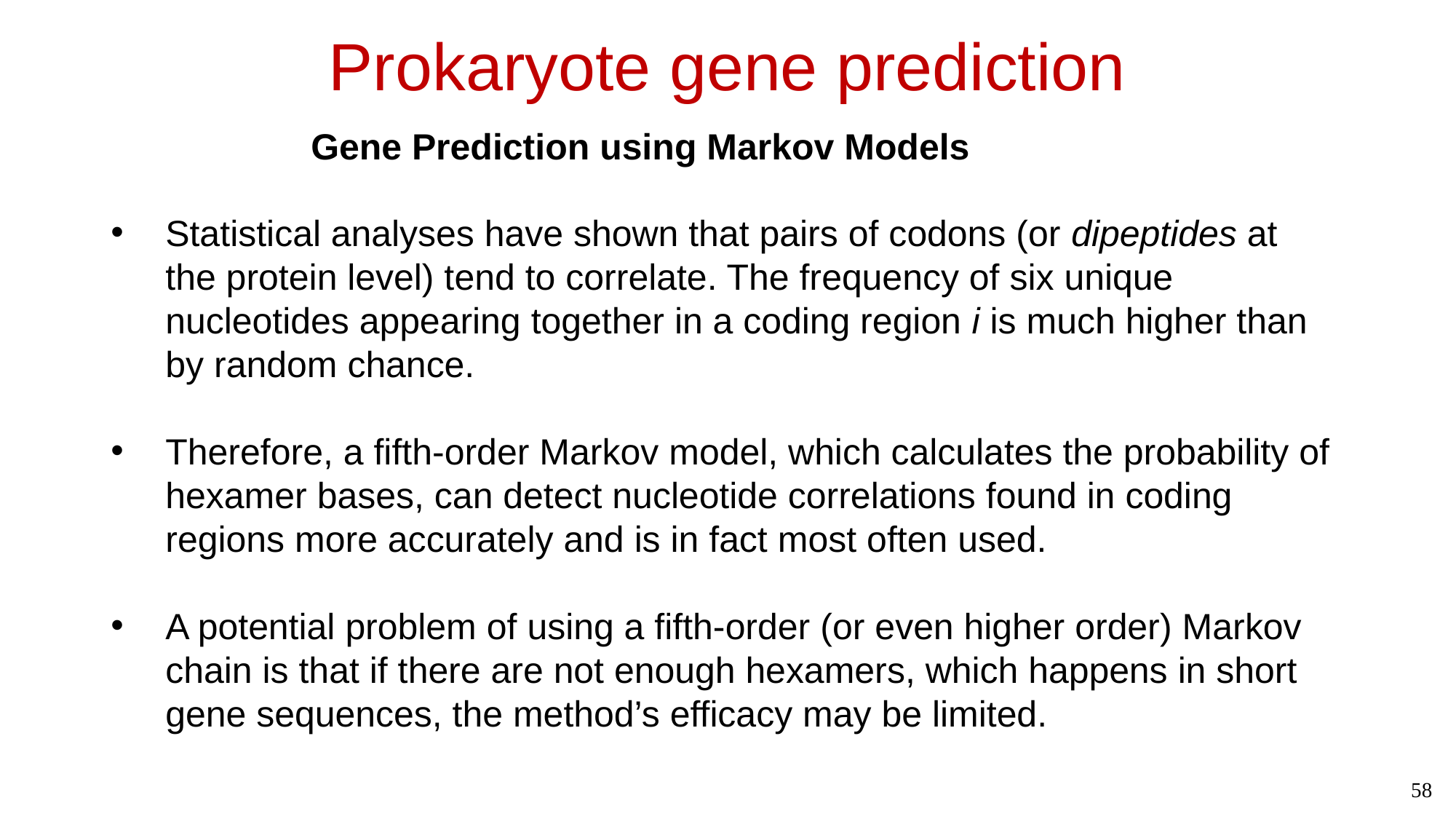

# Prokaryote gene prediction
Gene Prediction using Markov Models
Statistical analyses have shown that pairs of codons (or dipeptides at the protein level) tend to correlate. The frequency of six unique nucleotides appearing together in a coding region i is much higher than by random chance.

Therefore, a fifth-order Markov model, which calculates the probability of hexamer bases, can detect nucleotide correlations found in coding regions more accurately and is in fact most often used.

A potential problem of using a fifth-order (or even higher order) Markov chain is that if there are not enough hexamers, which happens in short gene sequences, the method’s efficacy may be limited.
58